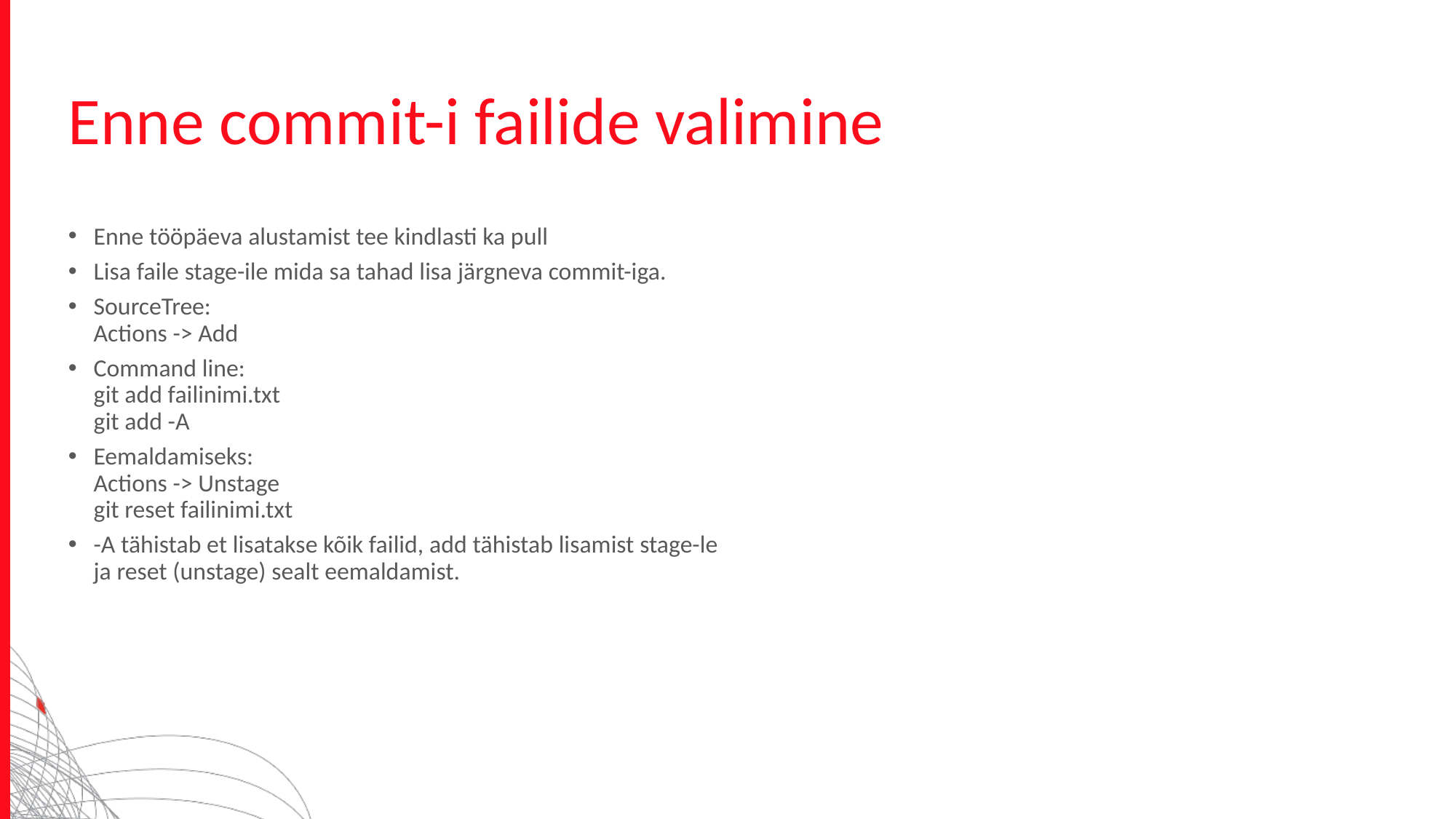

# Enne commit-i failide valimine
Enne tööpäeva alustamist tee kindlasti ka pull
Lisa faile stage-ile mida sa tahad lisa järgneva commit-iga.
SourceTree:
Actions -> Add
Command line:
git add failinimi.txt
git add -A
Eemaldamiseks:
Actions -> Unstage
git reset failinimi.txt
-A tähistab et lisatakse kõik failid, add tähistab lisamist stage-le
ja reset (unstage) sealt eemaldamist.